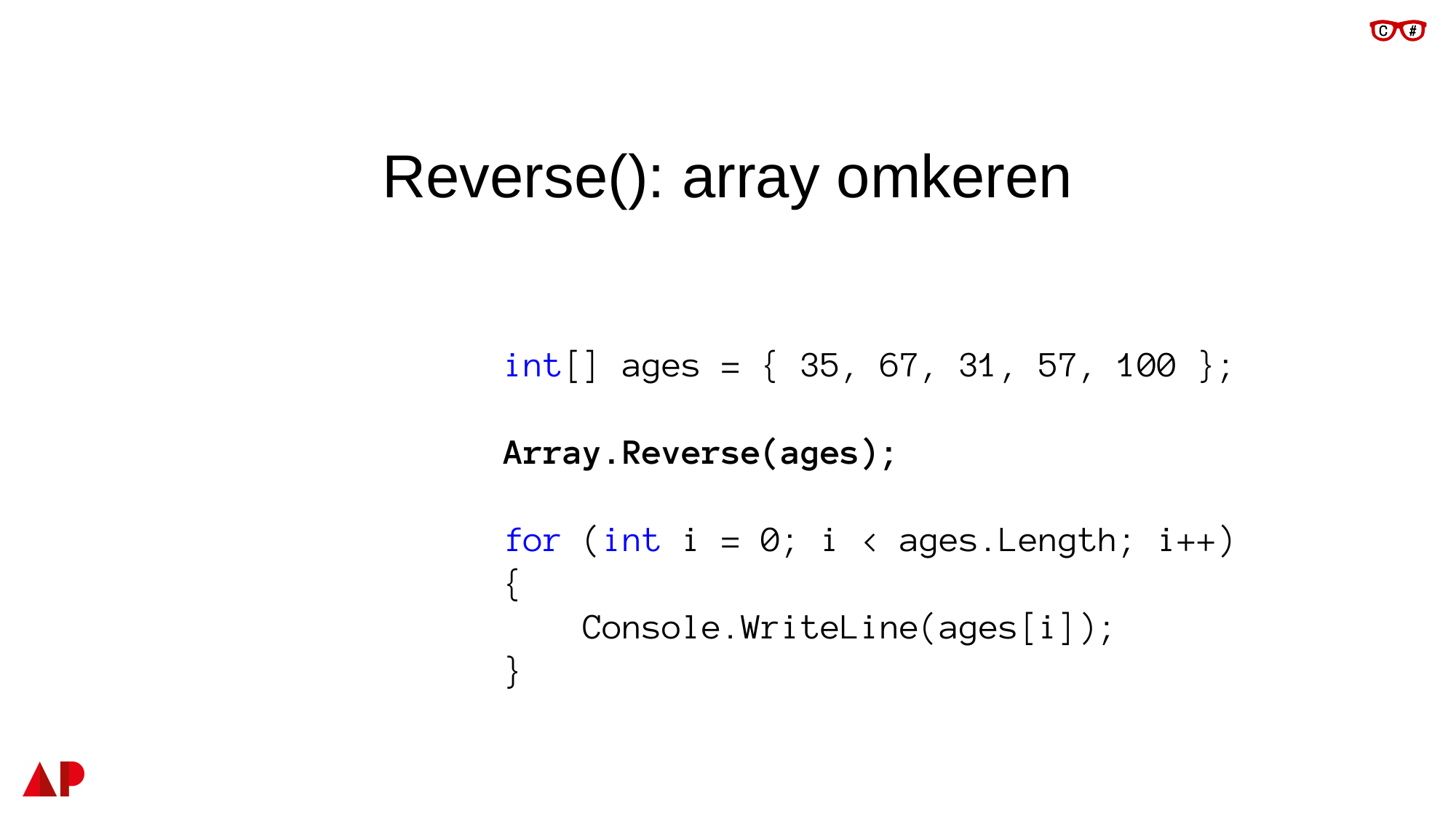

# Reverse(): array omkeren
int[] ages = { 35, 67, 31, 57, 100 };

Array.Reverse(ages);

for (int i = 0; i < ages.Length; i++)
{
    Console.WriteLine(ages[i]);
}